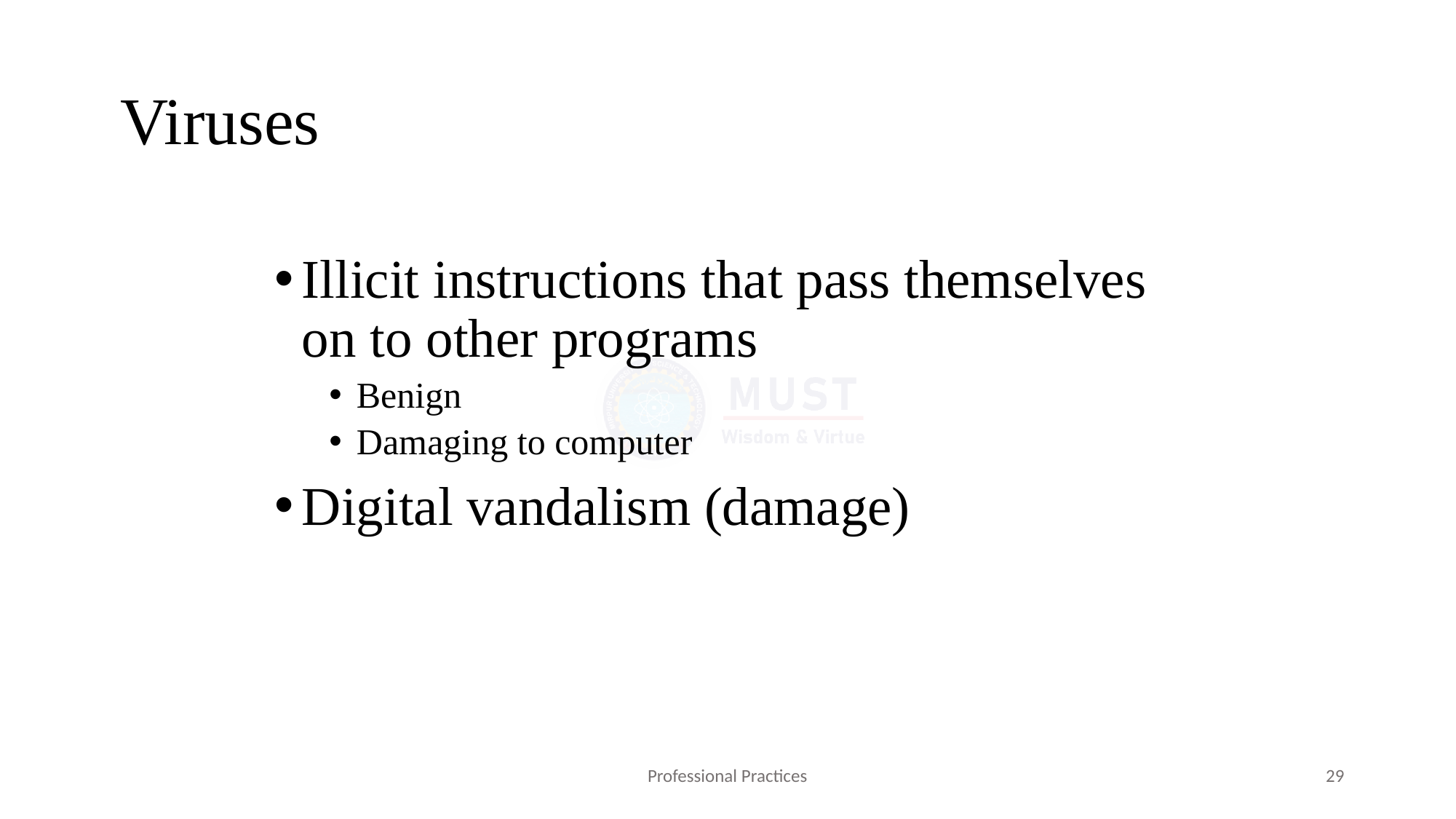

# Viruses
Illicit instructions that pass themselves on to other programs
Benign
Damaging to computer
Digital vandalism (damage)
Professional Practices
29